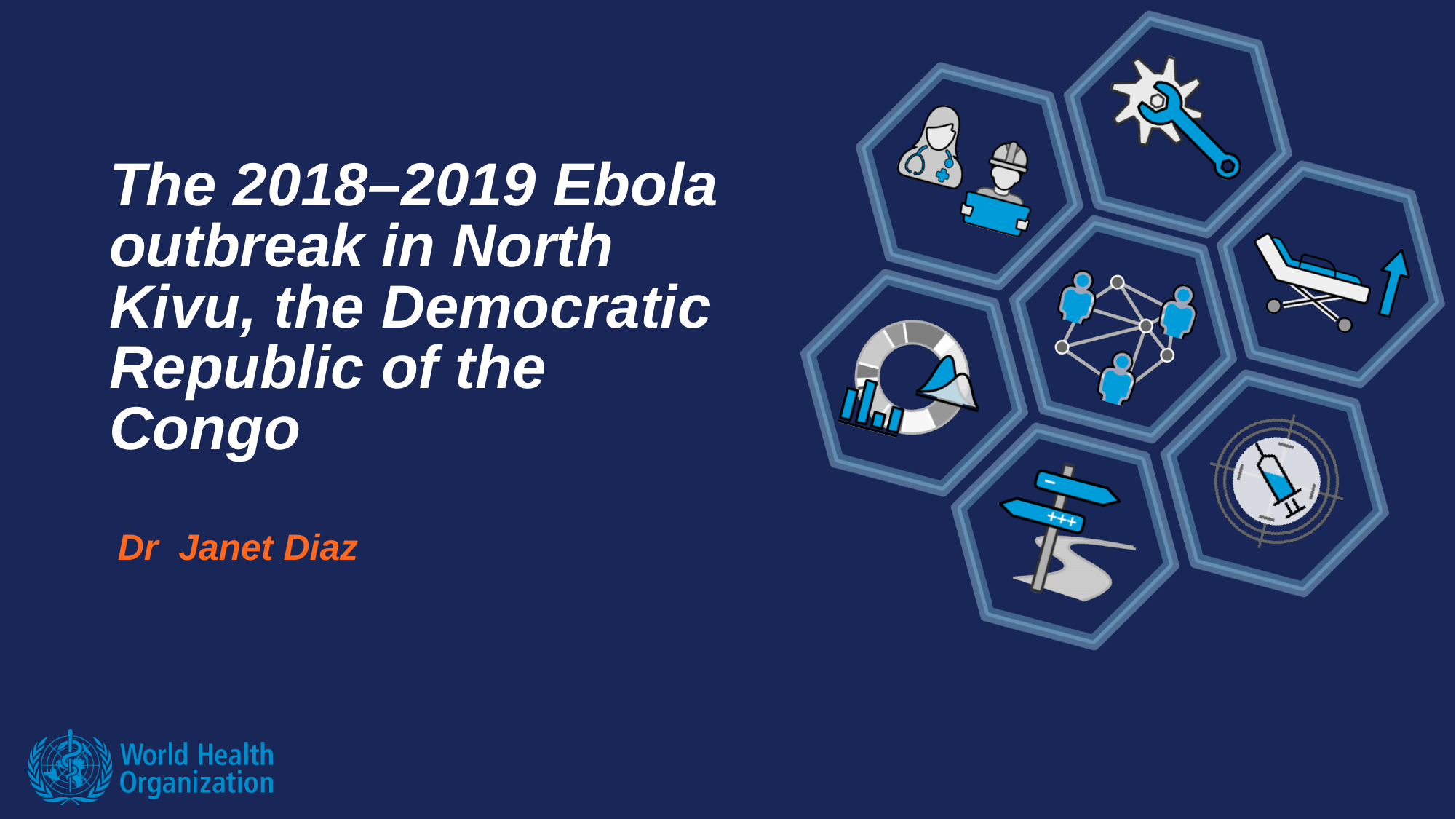

# The 2018–2019 Ebola outbreak in North Kivu, the Democratic Republic of the Congo
Dr  Janet Diaz